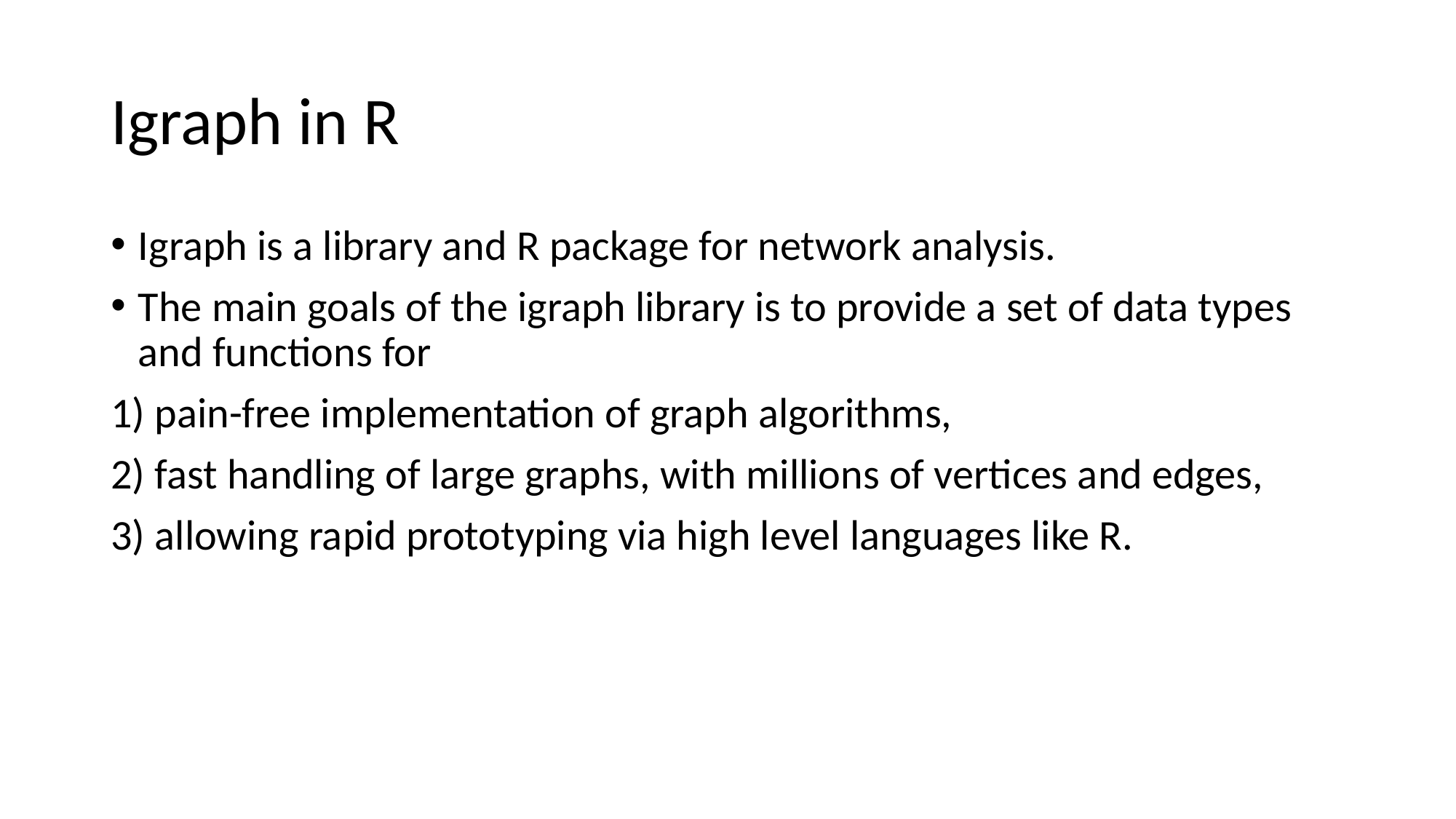

# Igraph in R
Igraph is a library and R package for network analysis.
The main goals of the igraph library is to provide a set of data types and functions for
1) pain-free implementation of graph algorithms,
2) fast handling of large graphs, with millions of vertices and edges,
3) allowing rapid prototyping via high level languages like R.